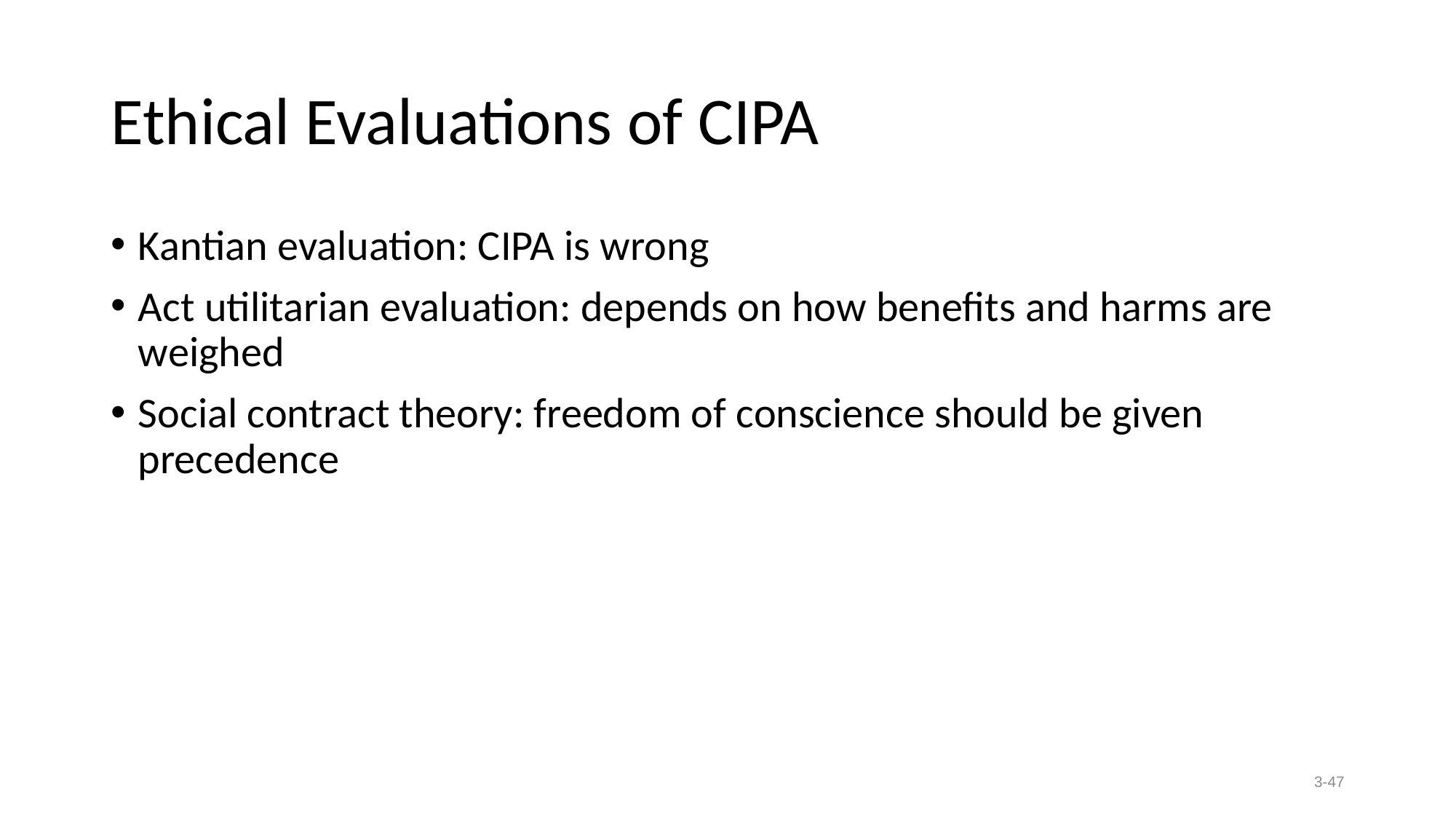

# Ethical Evaluations of CIPA
Kantian evaluation: CIPA is wrong
Act utilitarian evaluation: depends on how benefits and harms are weighed
Social contract theory: freedom of conscience should be given precedence
3-47